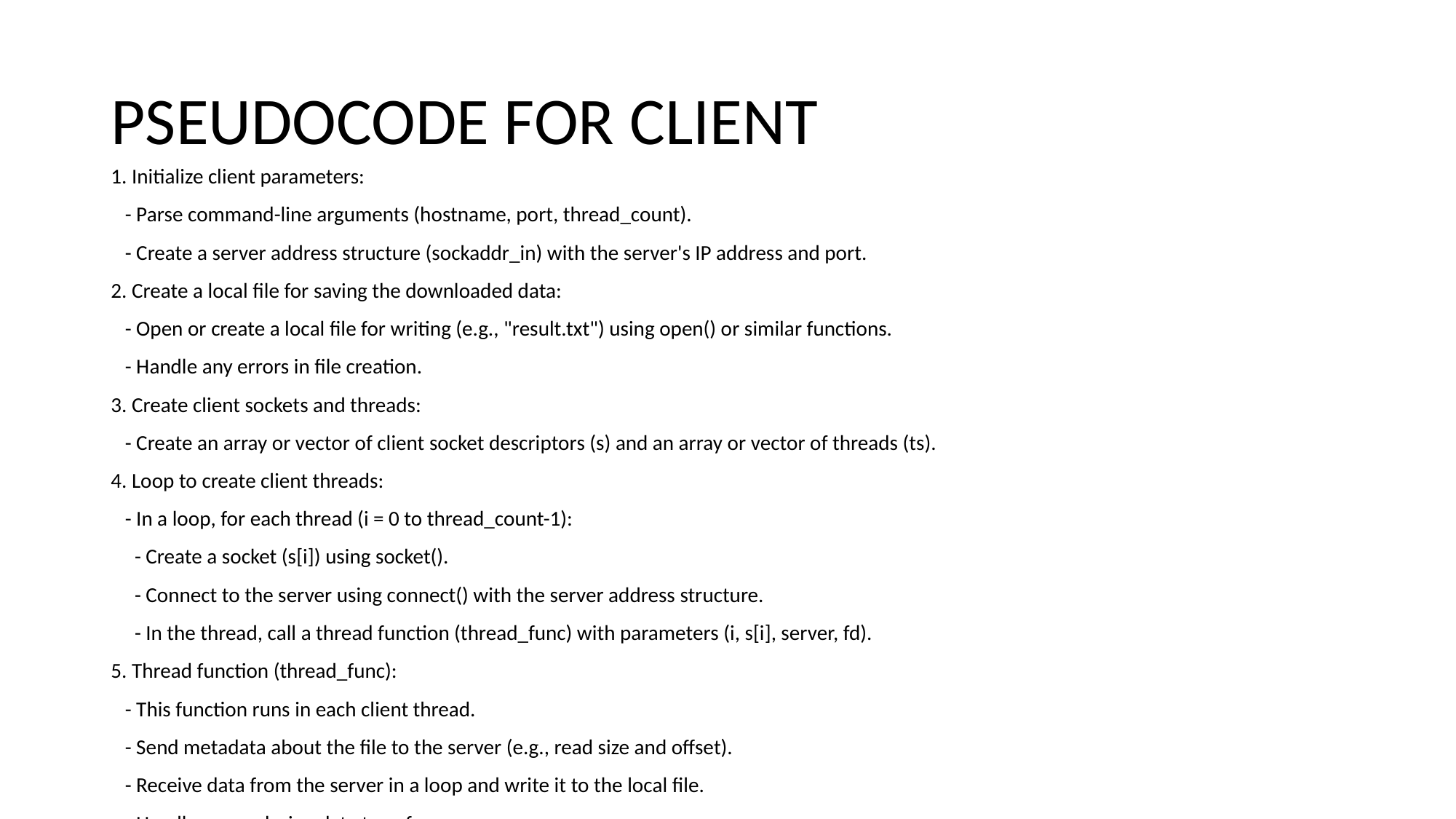

# PSEUDOCODE FOR CLIENT
1. Initialize client parameters:
   - Parse command-line arguments (hostname, port, thread_count).
   - Create a server address structure (sockaddr_in) with the server's IP address and port.
2. Create a local file for saving the downloaded data:
   - Open or create a local file for writing (e.g., "result.txt") using open() or similar functions.
   - Handle any errors in file creation.
3. Create client sockets and threads:
   - Create an array or vector of client socket descriptors (s) and an array or vector of threads (ts).
4. Loop to create client threads:
   - In a loop, for each thread (i = 0 to thread_count-1):
     - Create a socket (s[i]) using socket().
     - Connect to the server using connect() with the server address structure.
     - In the thread, call a thread function (thread_func) with parameters (i, s[i], server, fd).
5. Thread function (thread_func):
   - This function runs in each client thread.
   - Send metadata about the file to the server (e.g., read size and offset).
   - Receive data from the server in a loop and write it to the local file.
   - Handle errors during data transfer.